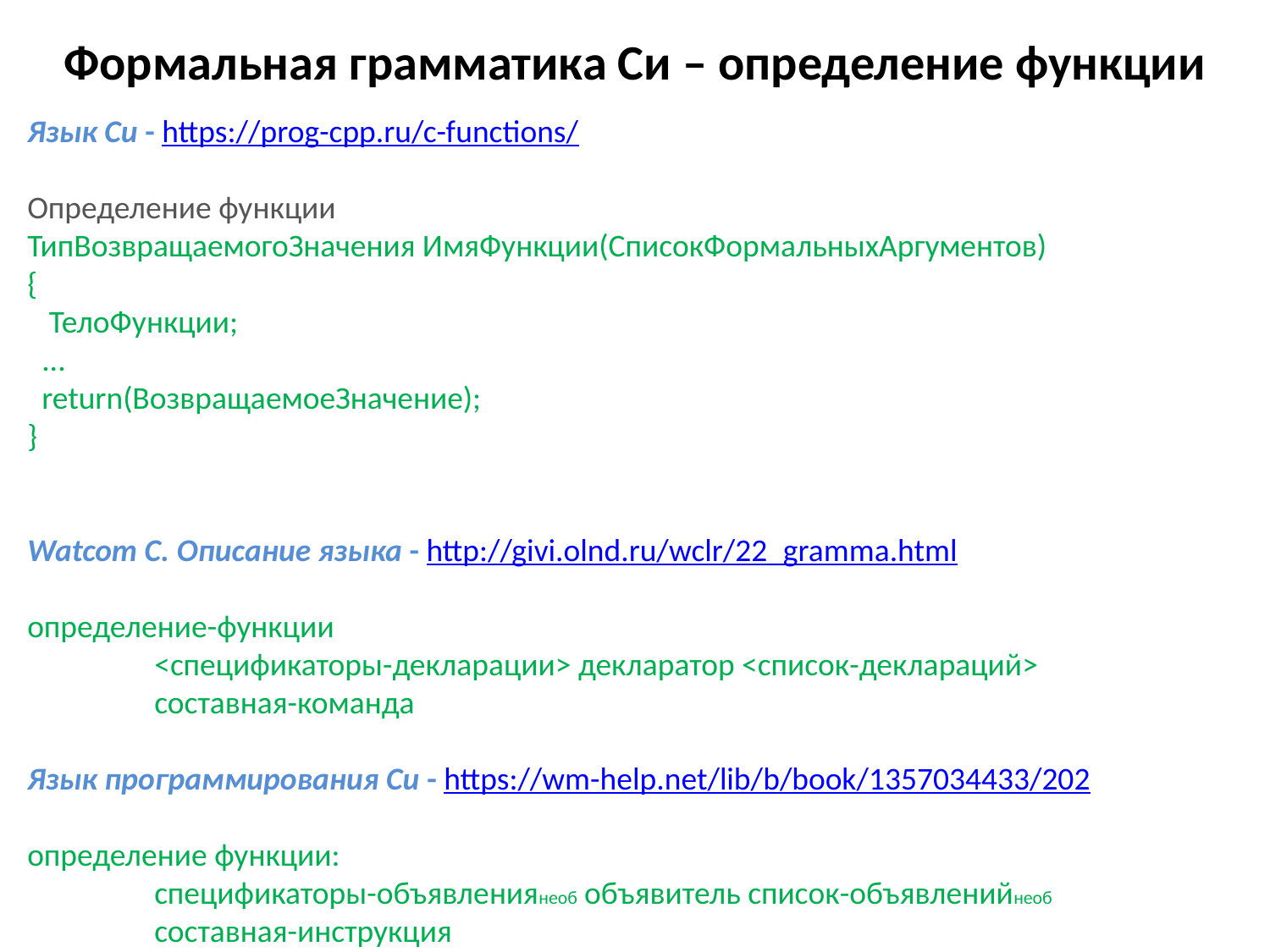

# Формальная грамматика Си – определение функции
Язык Си - https://prog-cpp.ru/c-functions/

Определение функции
ТипВозвращаемогоЗначения ИмяФункции(СписокФормальныхАргументов)
{
   ТелоФункции;
  ...
  return(ВозвращаемоеЗначение);
}

Watcom C. Описание языка - http://givi.olnd.ru/wclr/22_gramma.html

определение-функции
	<спецификаторы-декларации> декларатор <список-деклараций>
	составная-команда

Язык программирования Си - https://wm-help.net/lib/b/book/1357034433/202

определение функции:
	спецификаторы-объявлениянеоб объявитель список-объявленийнеоб
	составная-инструкция